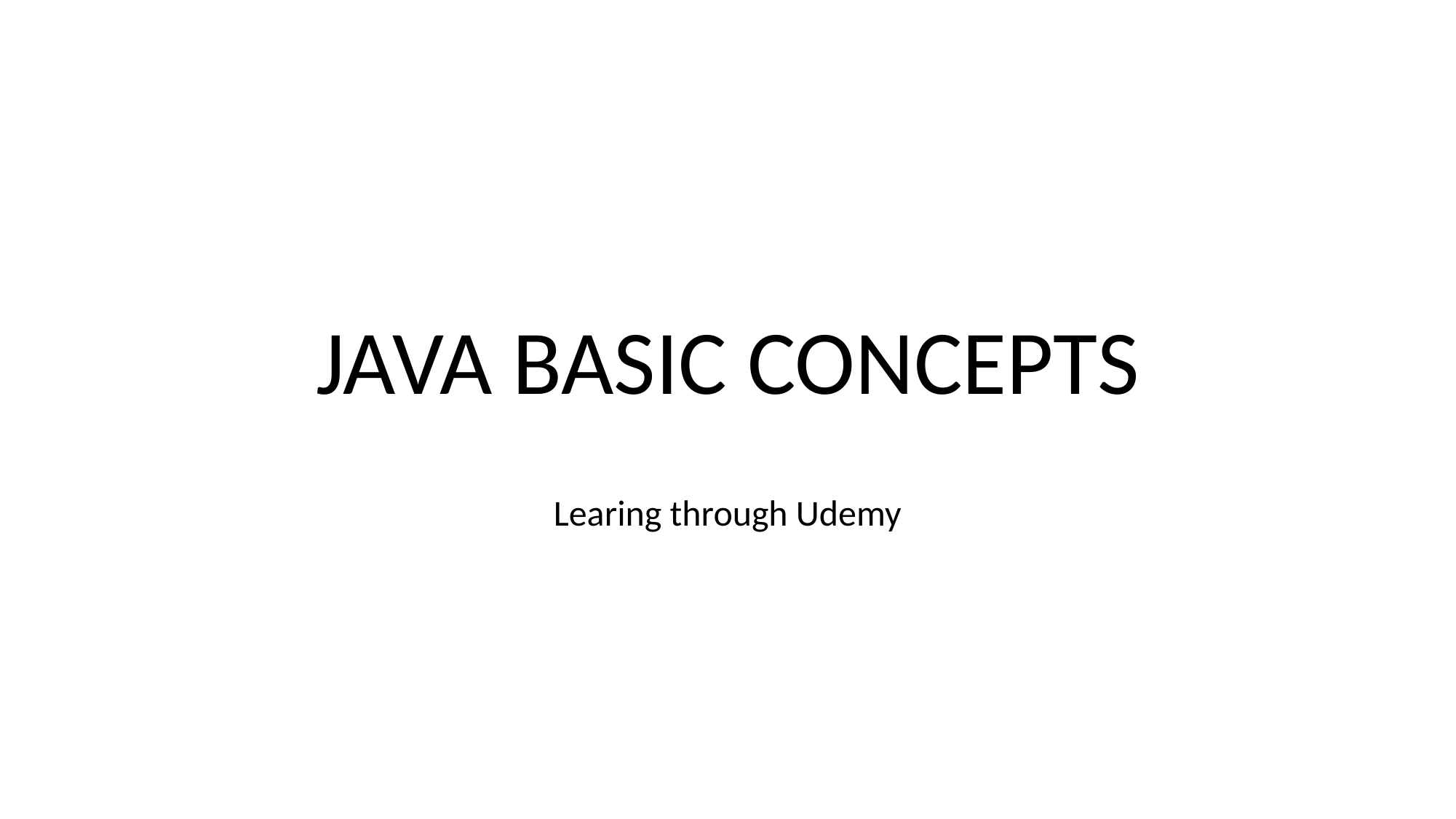

# JAVA BASIC CONCEPTS

Learing through Udemy